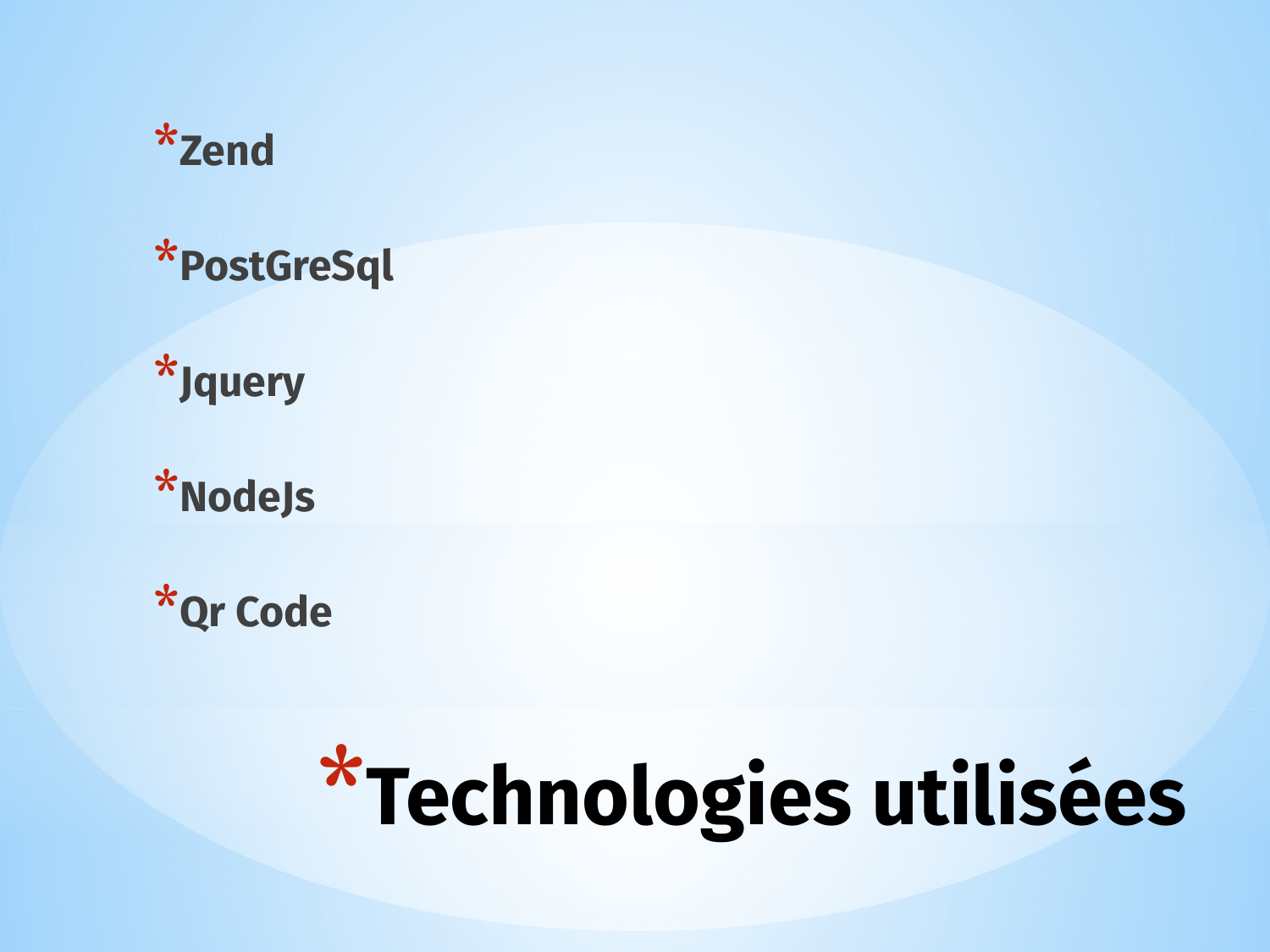

Zend
PostGreSql
Jquery
NodeJs
Qr Code
# Technologies utilisées